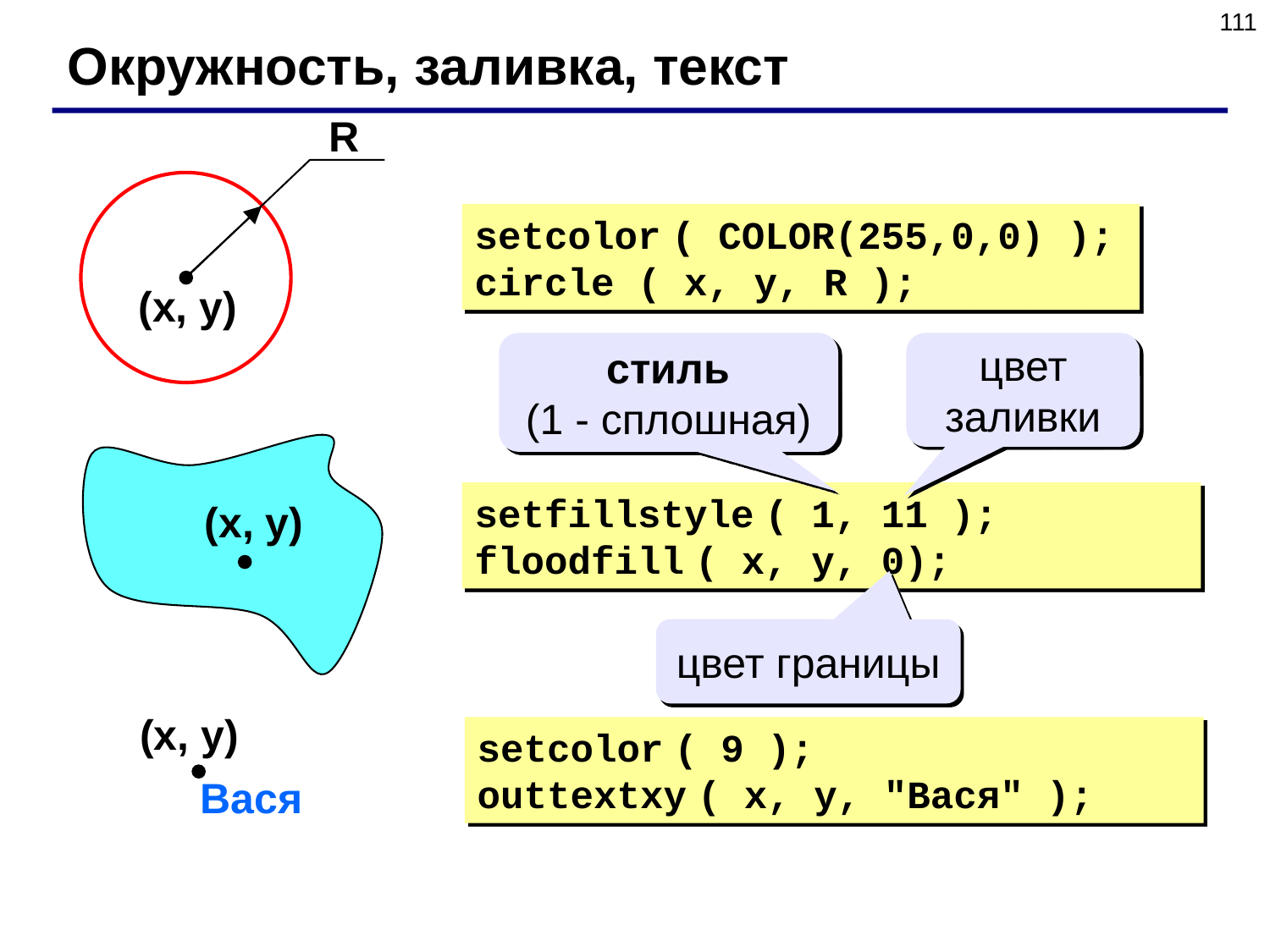

111
Окружность, заливка, текст
R

(x, y)

setcolor ( COLOR(255,0,0) );
circle ( x, y, R );
стиль
(1 - сплошная)
цвет заливки

(x, y)

setfillstyle ( 1, 11 );
floodfill ( x, y, 0);
цвет границы
(x, y)

Вася
setcolor ( 9 );
outtextxy ( x, y, "Вася" );